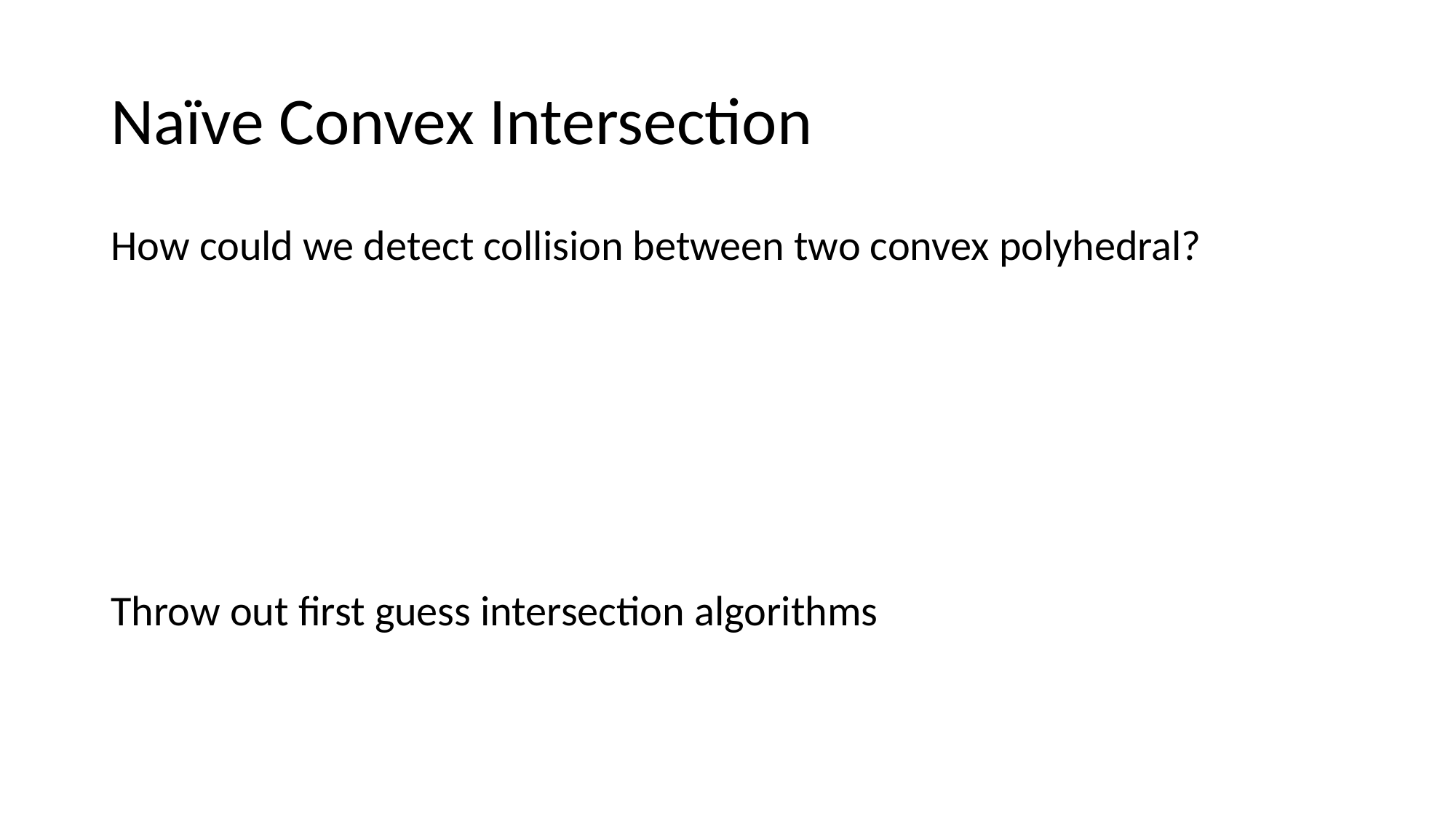

# Naïve Convex Intersection
How could we detect collision between two convex polyhedral?

Throw out first guess intersection algorithms